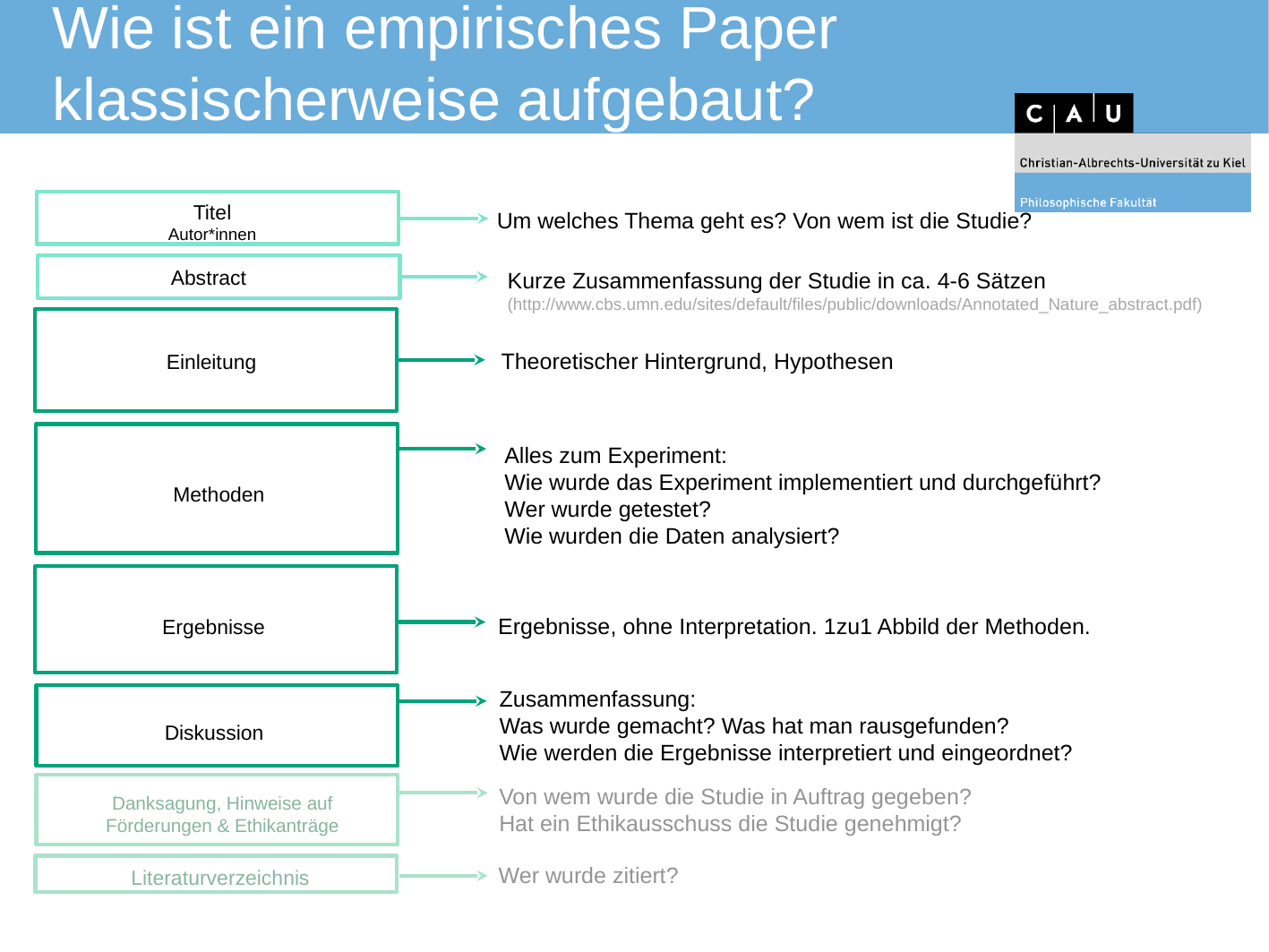

# Wie ist ein empirisches Paper klassischerweise aufgebaut?

Titel
Autor*innen
Um welches Thema geht es? Von wem ist die Studie?

Abstract
Kurze Zusammenfassung der Studie in ca. 4-6 Sätzen
(http://www.cbs.umn.edu/sites/default/files/public/downloads/Annotated_Nature_abstract.pdf)

Theoretischer Hintergrund, Hypothesen
Einleitung

Alles zum Experiment:
Wie wurde das Experiment implementiert und durchgeführt?
Wer wurde getestet?
Wie wurden die Daten analysiert?

Methoden

Ergebnisse, ohne Interpretation. 1zu1 Abbild der Methoden.
Ergebnisse

Zusammenfassung:
Was wurde gemacht? Was hat man rausgefunden?
Wie werden die Ergebnisse interpretiert und eingeordnet?

Diskussion

Von wem wurde die Studie in Auftrag gegeben?
Hat ein Ethikausschuss die Studie genehmigt?
Danksagung, Hinweise auf Förderungen & Ethikanträge

Wer wurde zitiert?

Literaturverzeichnis